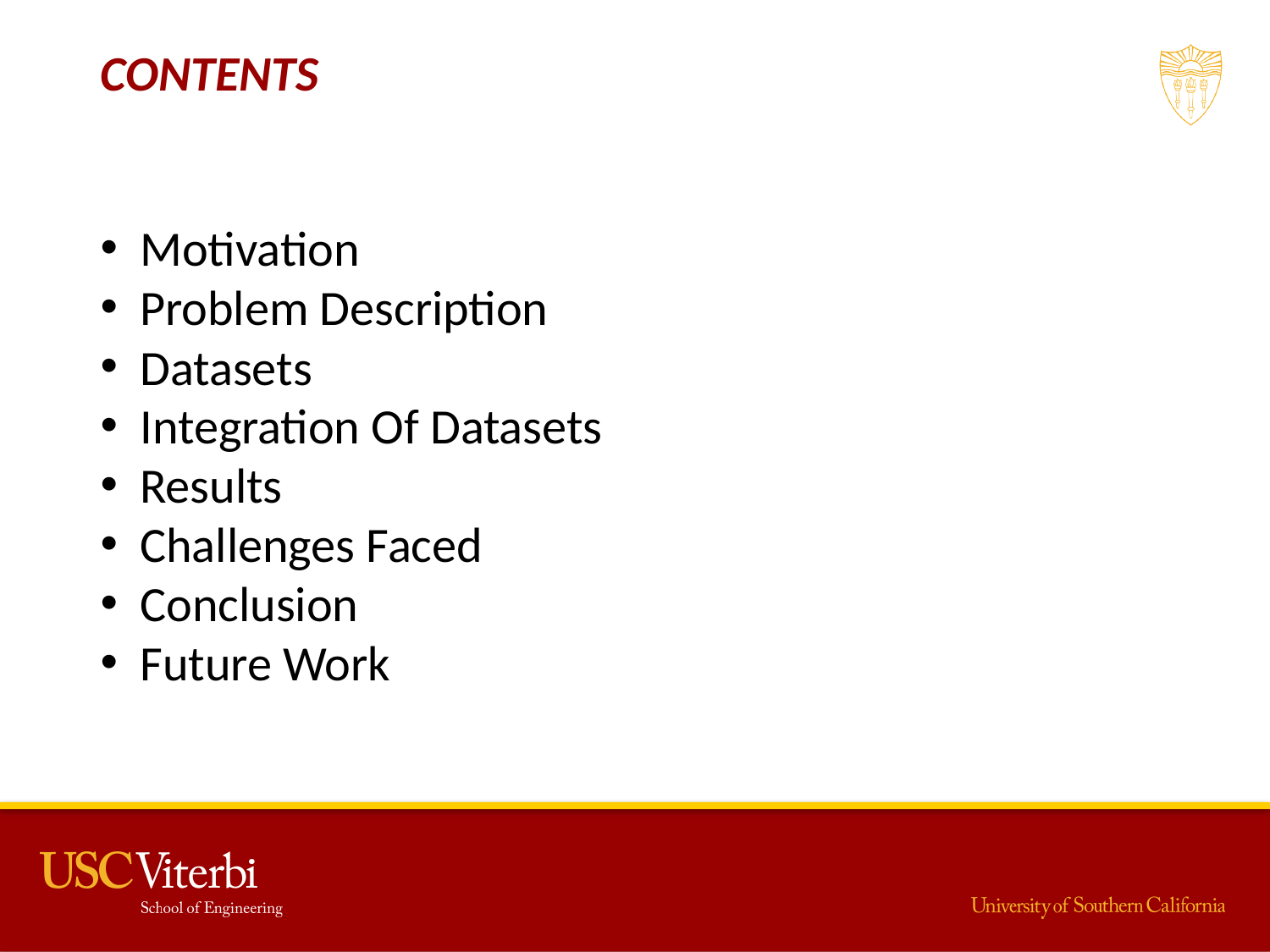

CONTENTS
Motivation
Problem Description
Datasets
Integration Of Datasets
Results
Challenges Faced
Conclusion
Future Work